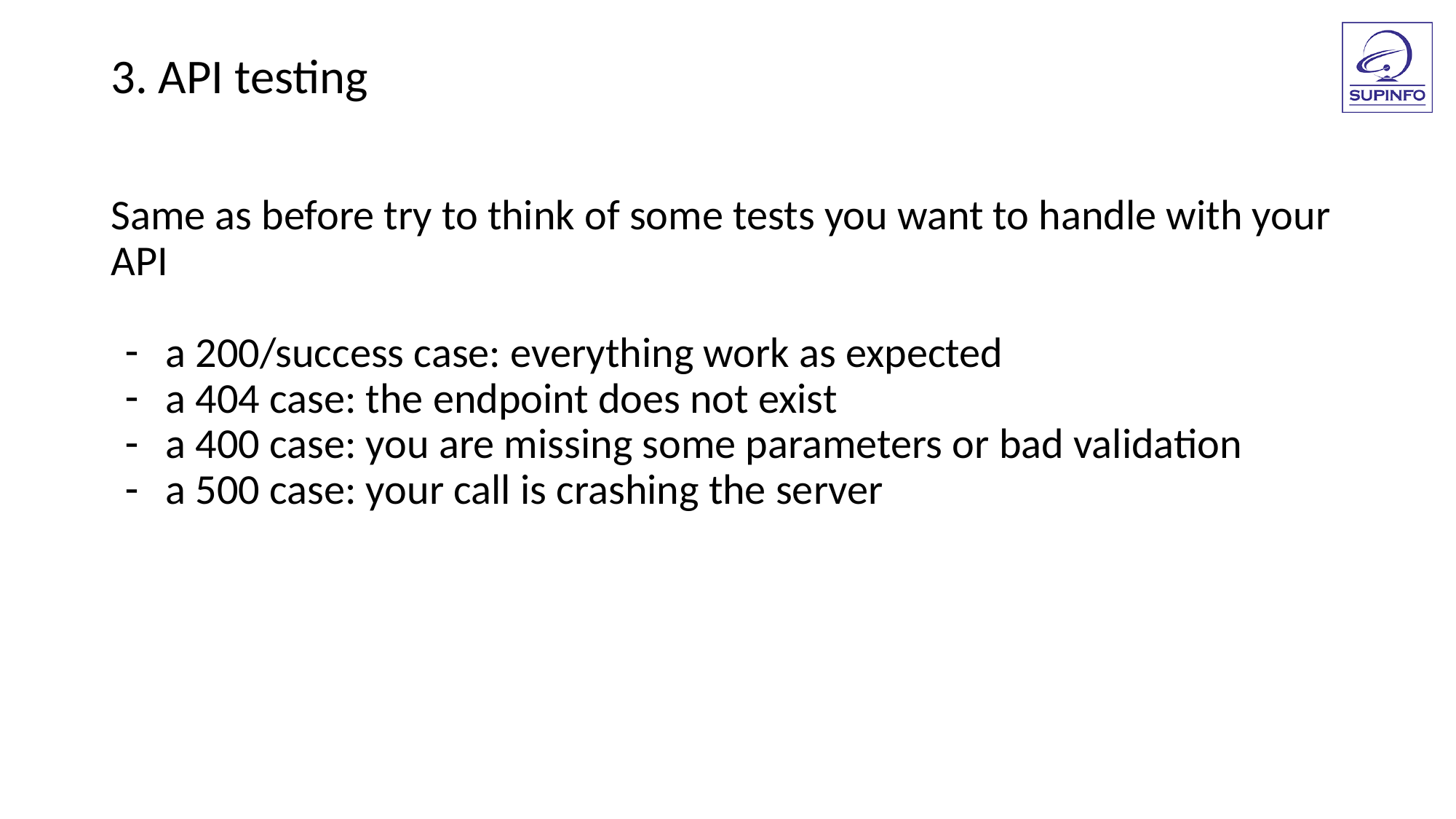

3. API testing
Same as before try to think of some tests you want to handle with your API

a 200/success case: everything work as expected
a 404 case: the endpoint does not exist
a 400 case: you are missing some parameters or bad validation
a 500 case: your call is crashing the server